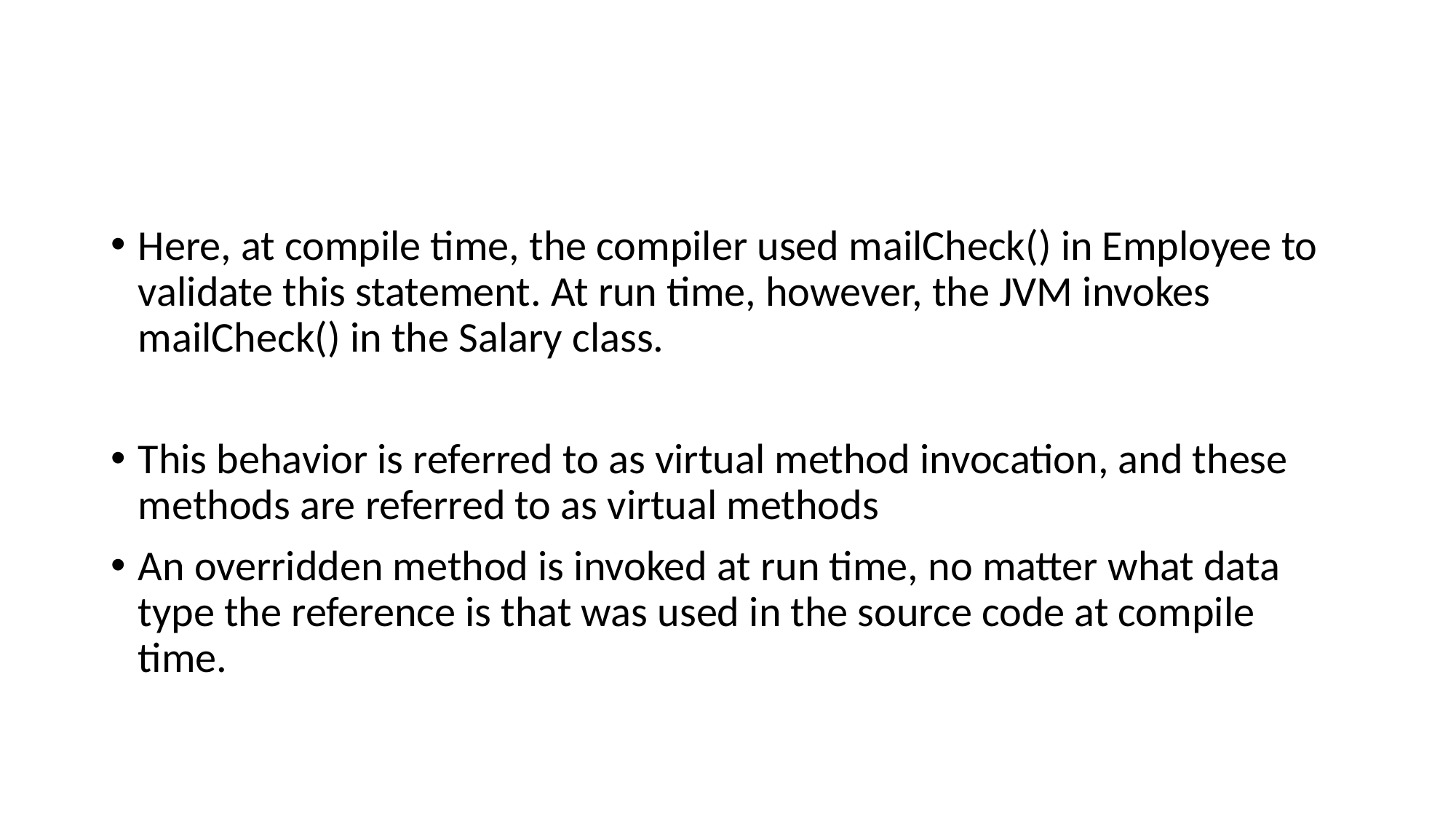

#
Here, at compile time, the compiler used mailCheck() in Employee to validate this statement. At run time, however, the JVM invokes mailCheck() in the Salary class.

This behavior is referred to as virtual method invocation, and these methods are referred to as virtual methods
An overridden method is invoked at run time, no matter what data type the reference is that was used in the source code at compile time.